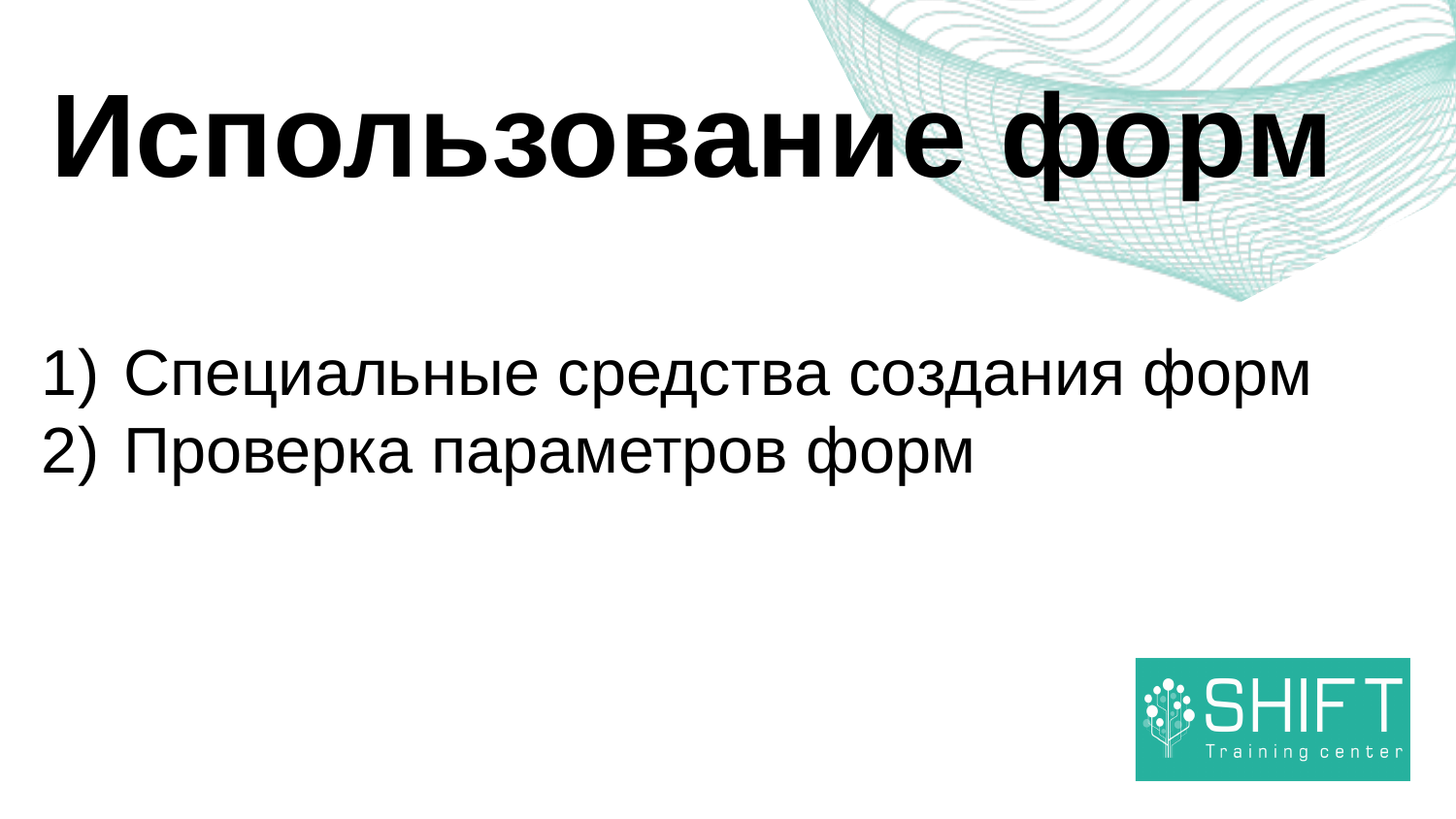

Использование форм
Специальные средства создания форм
Проверка параметров форм